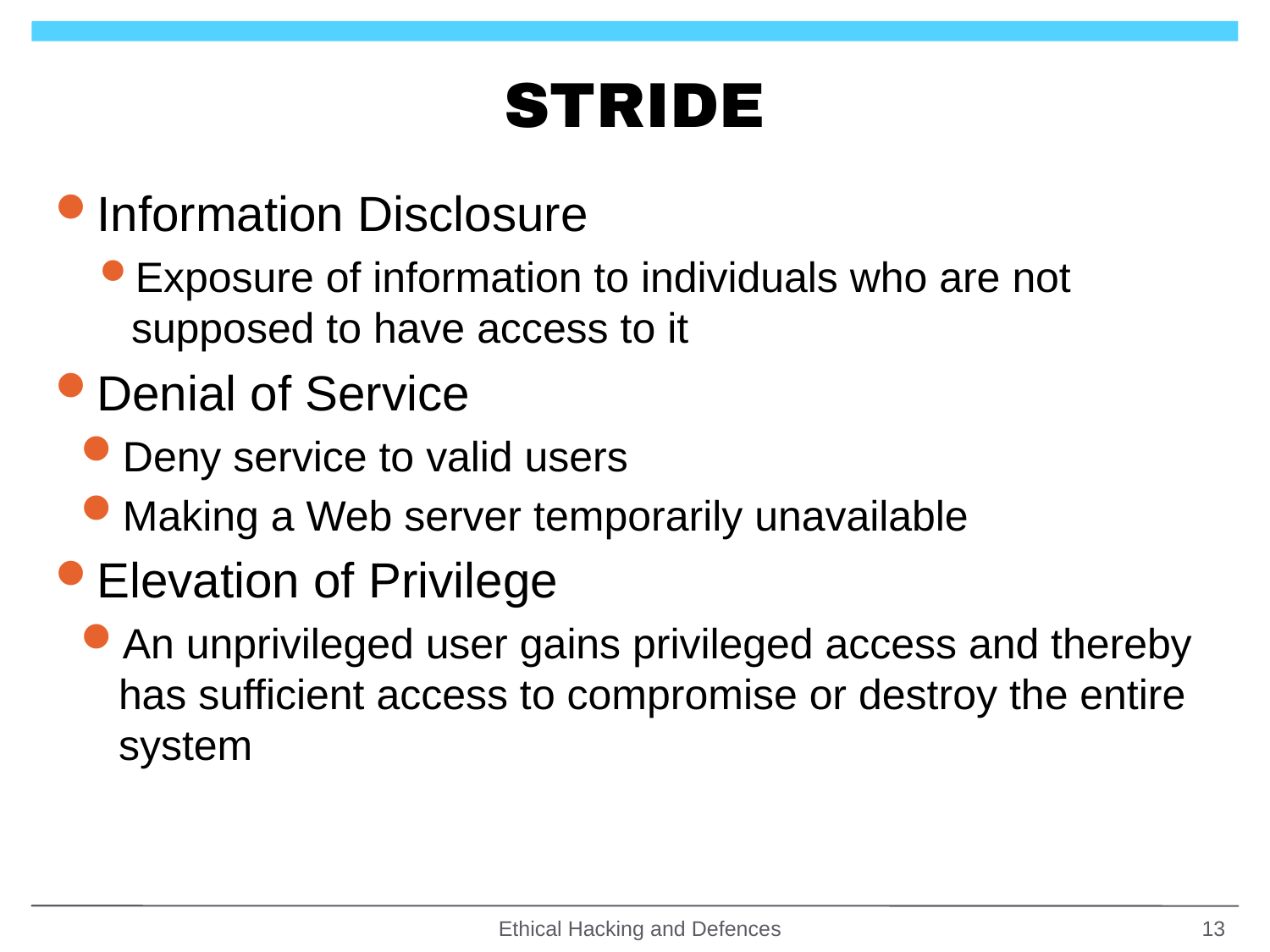

# STRIDE
Information Disclosure
Exposure of information to individuals who are not supposed to have access to it
Denial of Service
Deny service to valid users
Making a Web server temporarily unavailable
Elevation of Privilege
An unprivileged user gains privileged access and thereby has sufficient access to compromise or destroy the entire system

Ethical Hacking and Defences
13